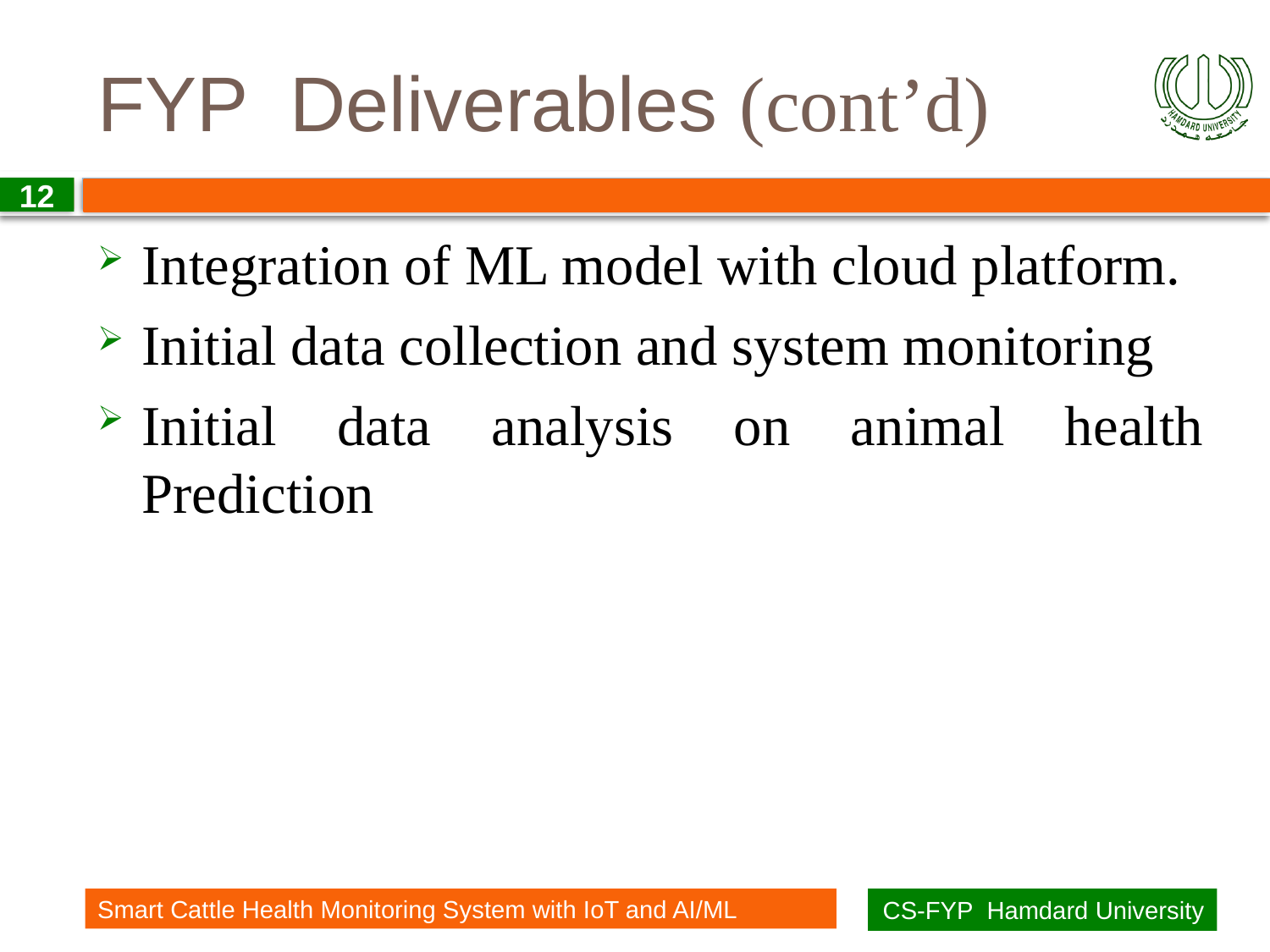

# FYP  Deliverables (cont’d)
12
Integration of ML model with cloud platform.
Initial data collection and system monitoring
Initial data analysis on animal health Prediction
Smart Cattle Health Monitoring System with IoT and AI/ML
CS-FYP  Hamdard University